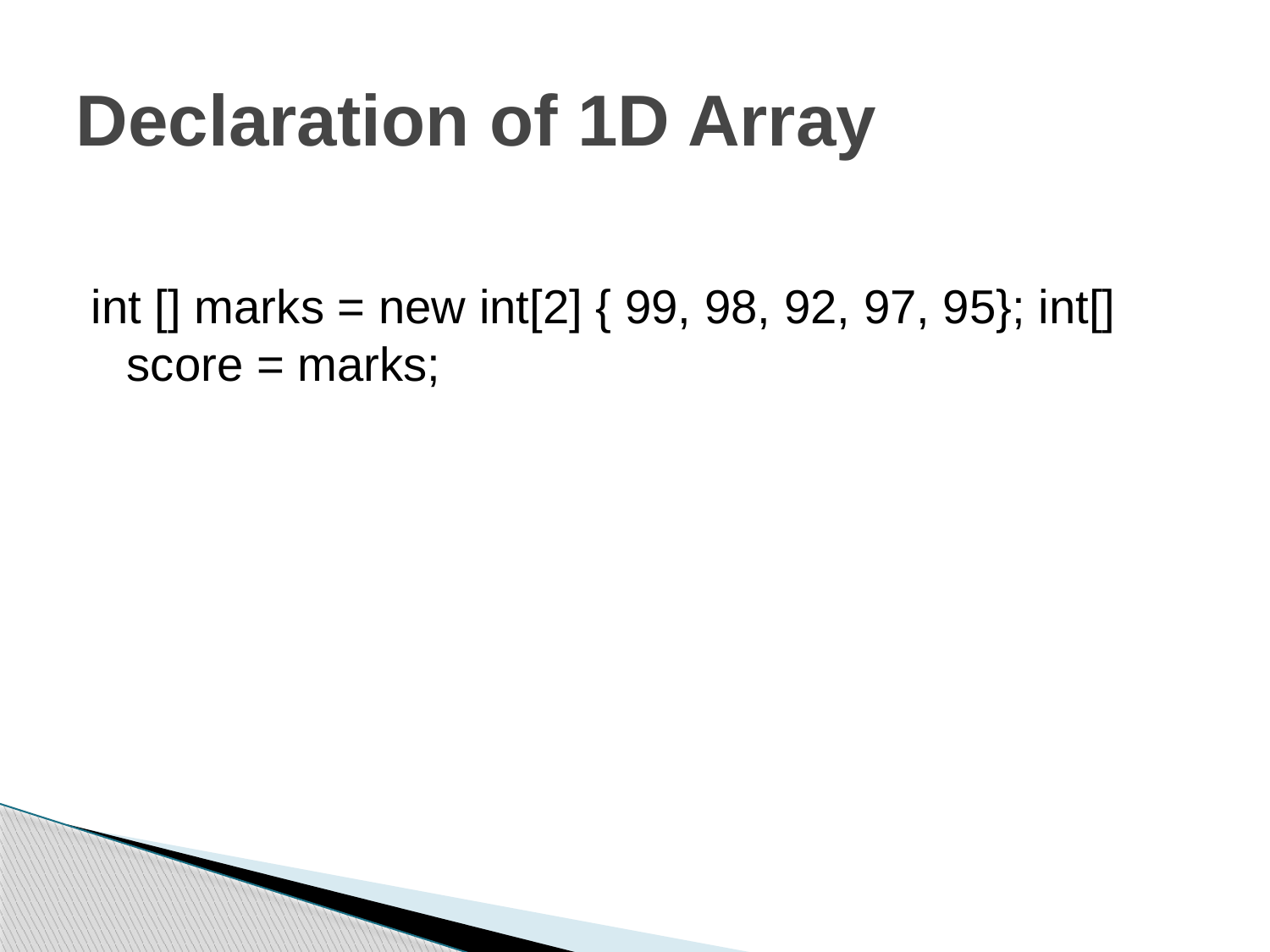

# Declaration of 1D Array

int [] marks = new int[2] { 99, 98, 92, 97, 95}; int[] score = marks;